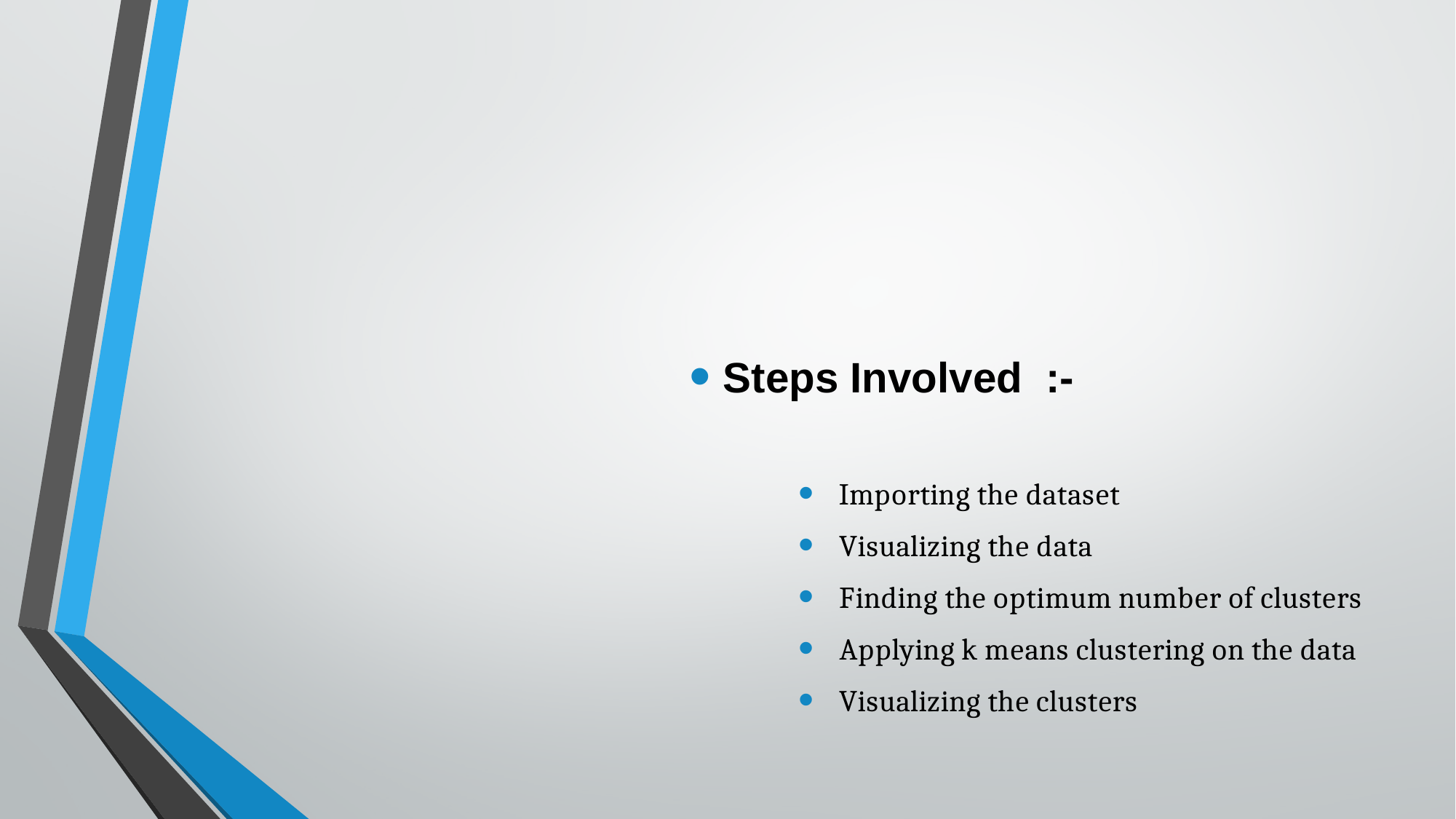

Steps Involved  :-

 Importing the dataset
 Visualizing the data
 Finding the optimum number of clusters
 Applying k means clustering on the data
 Visualizing the clusters